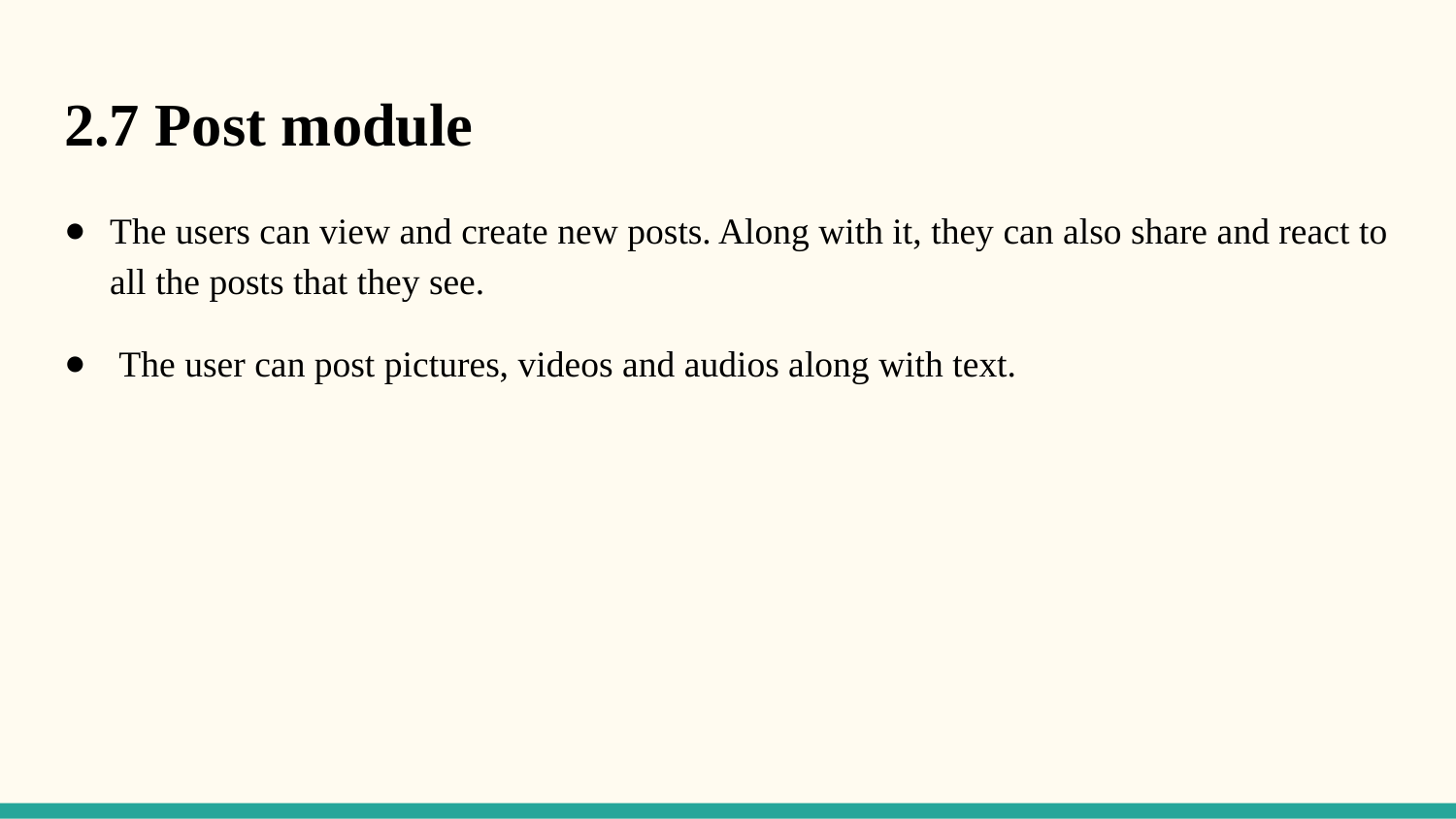

# 2.7 Post module
The users can view and create new posts. Along with it, they can also share and react to all the posts that they see.
 The user can post pictures, videos and audios along with text.